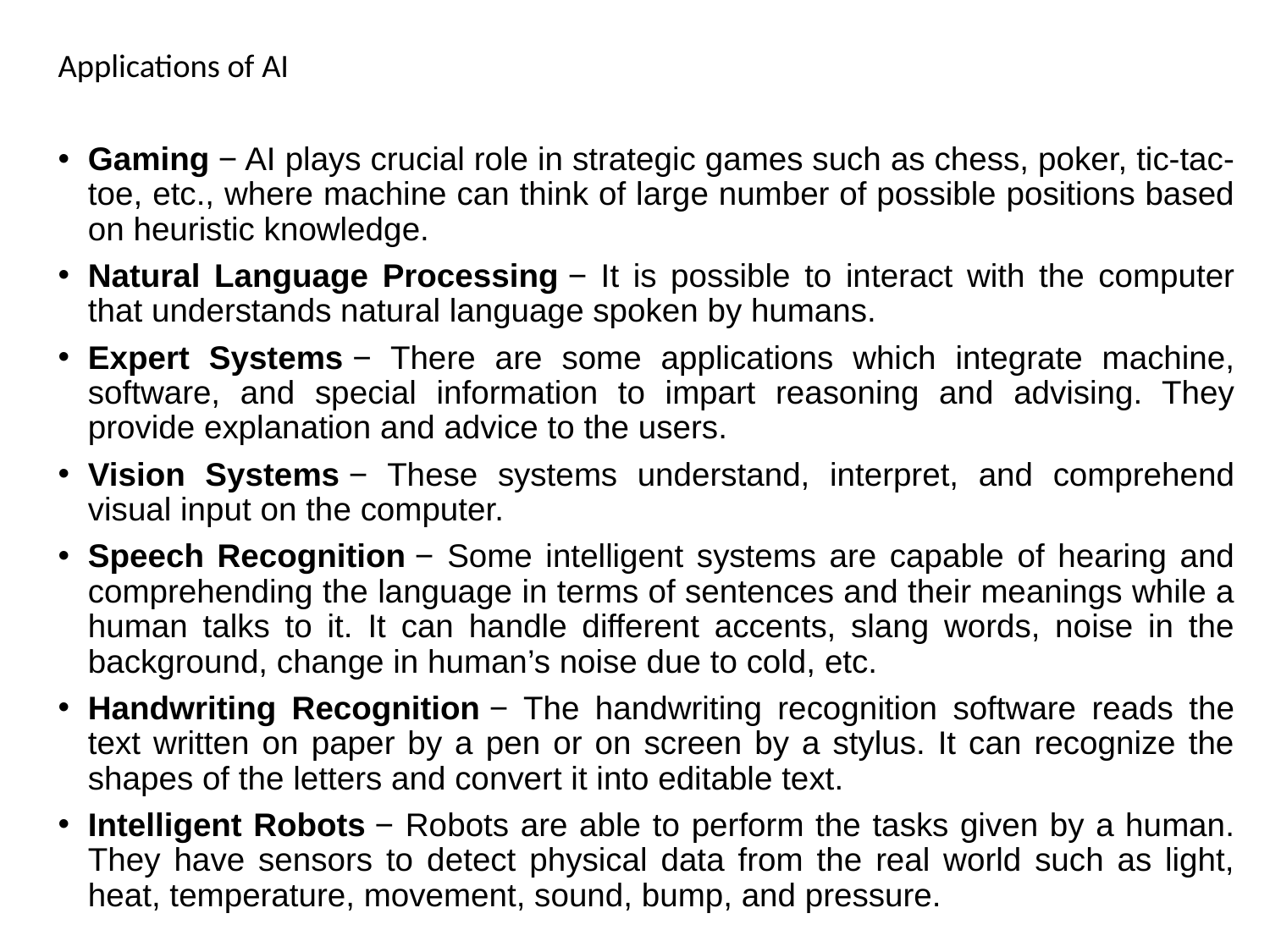

Applications of AI

Gaming − AI plays crucial role in strategic games such as chess, poker, tic-tac-toe, etc., where machine can think of large number of possible positions based on heuristic knowledge.
Natural Language Processing − It is possible to interact with the computer that understands natural language spoken by humans.
Expert Systems − There are some applications which integrate machine, software, and special information to impart reasoning and advising. They provide explanation and advice to the users.
Vision Systems − These systems understand, interpret, and comprehend visual input on the computer.
Speech Recognition − Some intelligent systems are capable of hearing and comprehending the language in terms of sentences and their meanings while a human talks to it. It can handle different accents, slang words, noise in the background, change in human’s noise due to cold, etc.
Handwriting Recognition − The handwriting recognition software reads the text written on paper by a pen or on screen by a stylus. It can recognize the shapes of the letters and convert it into editable text.
Intelligent Robots − Robots are able to perform the tasks given by a human. They have sensors to detect physical data from the real world such as light, heat, temperature, movement, sound, bump, and pressure.